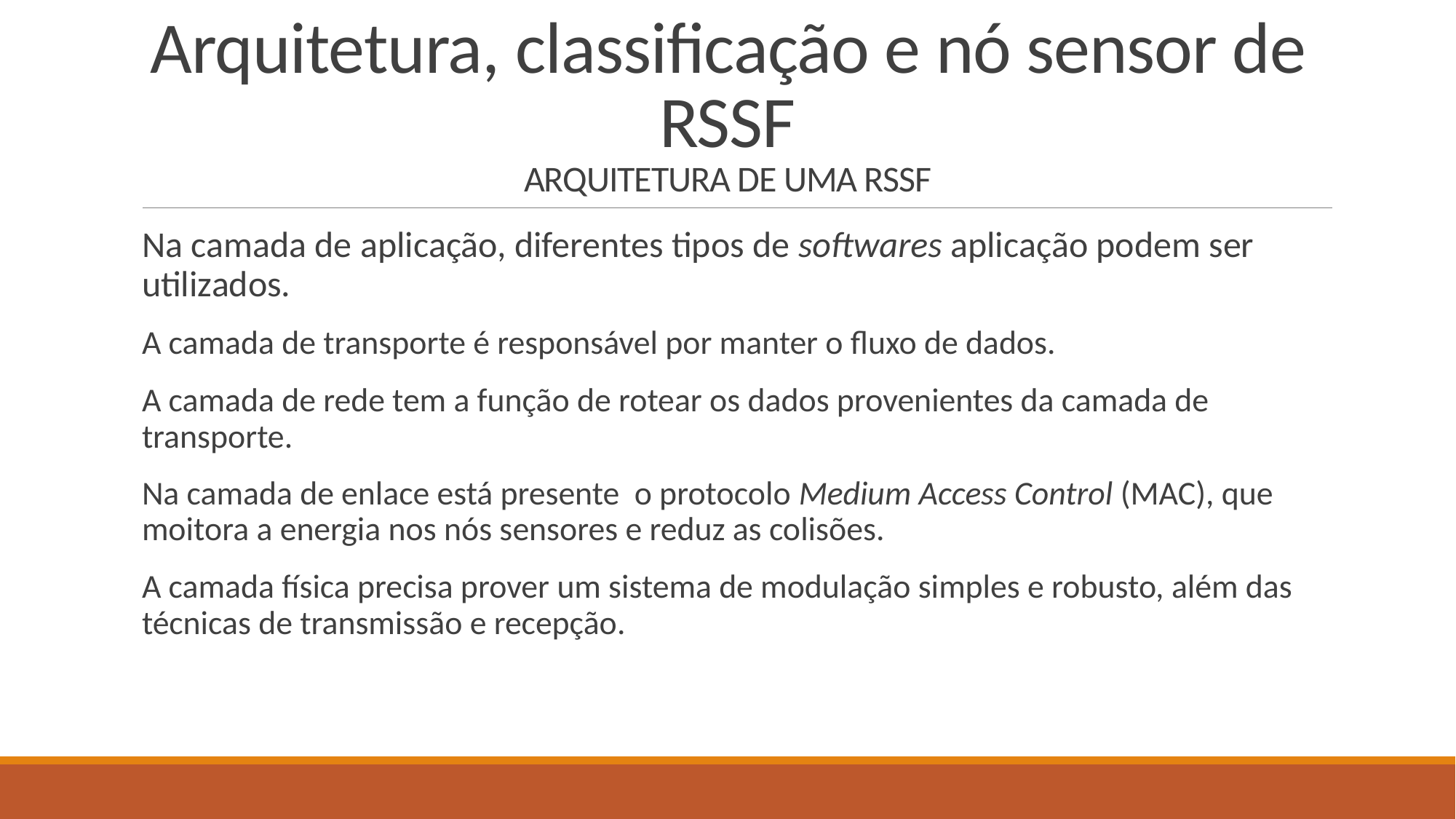

# Arquitetura, classificação e nó sensor de RSSF ARQUITETURA DE UMA RSSF
Na camada de aplicação, diferentes tipos de softwares aplicação podem ser utilizados.
A camada de transporte é responsável por manter o fluxo de dados.
A camada de rede tem a função de rotear os dados provenientes da camada de transporte.
Na camada de enlace está presente  o protocolo Medium Access Control (MAC), que moitora a energia nos nós sensores e reduz as colisões.
A camada física precisa prover um sistema de modulação simples e robusto, além das técnicas de transmissão e recepção.